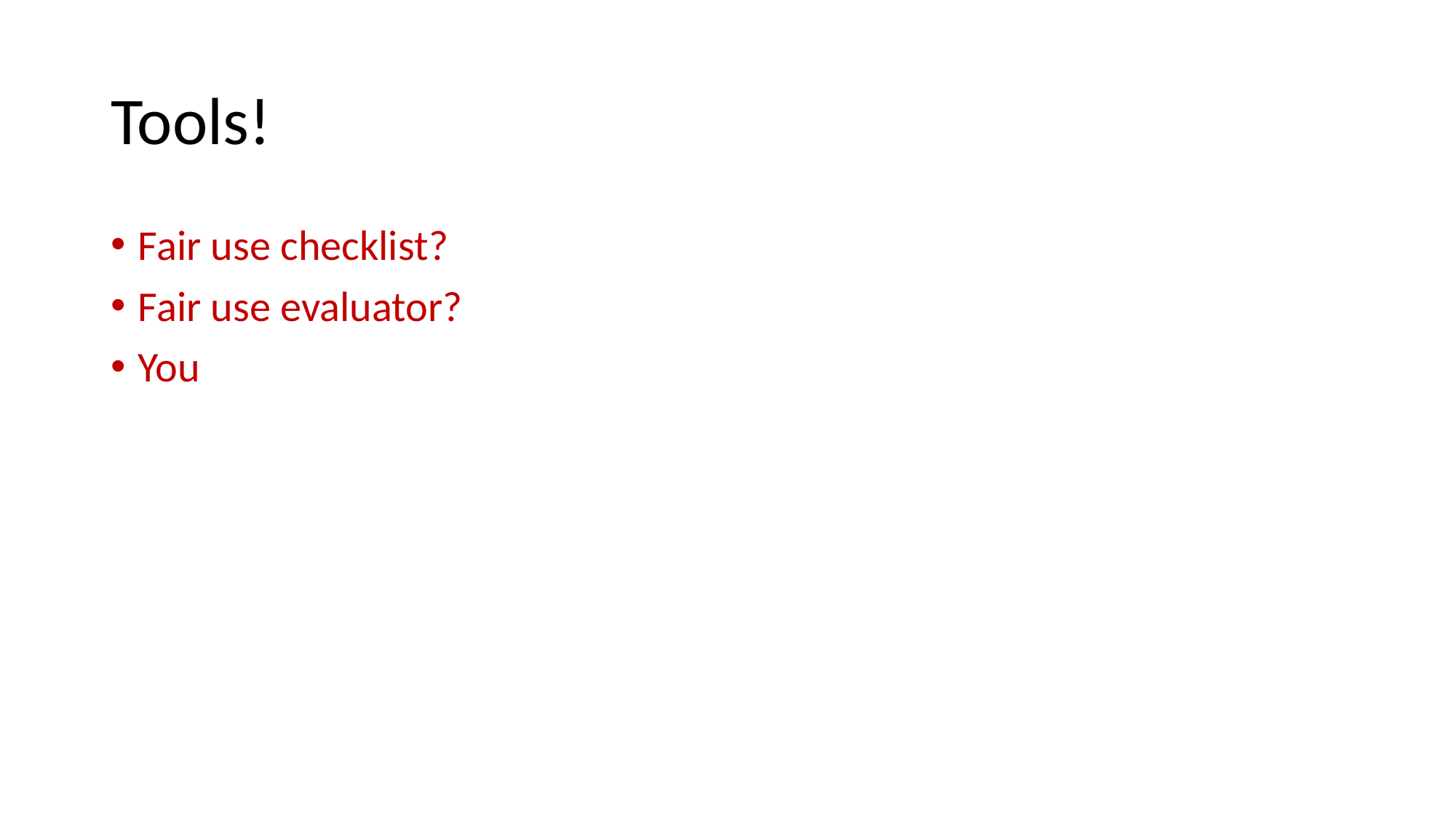

# Tools!
Fair use checklist?
Fair use evaluator?
You